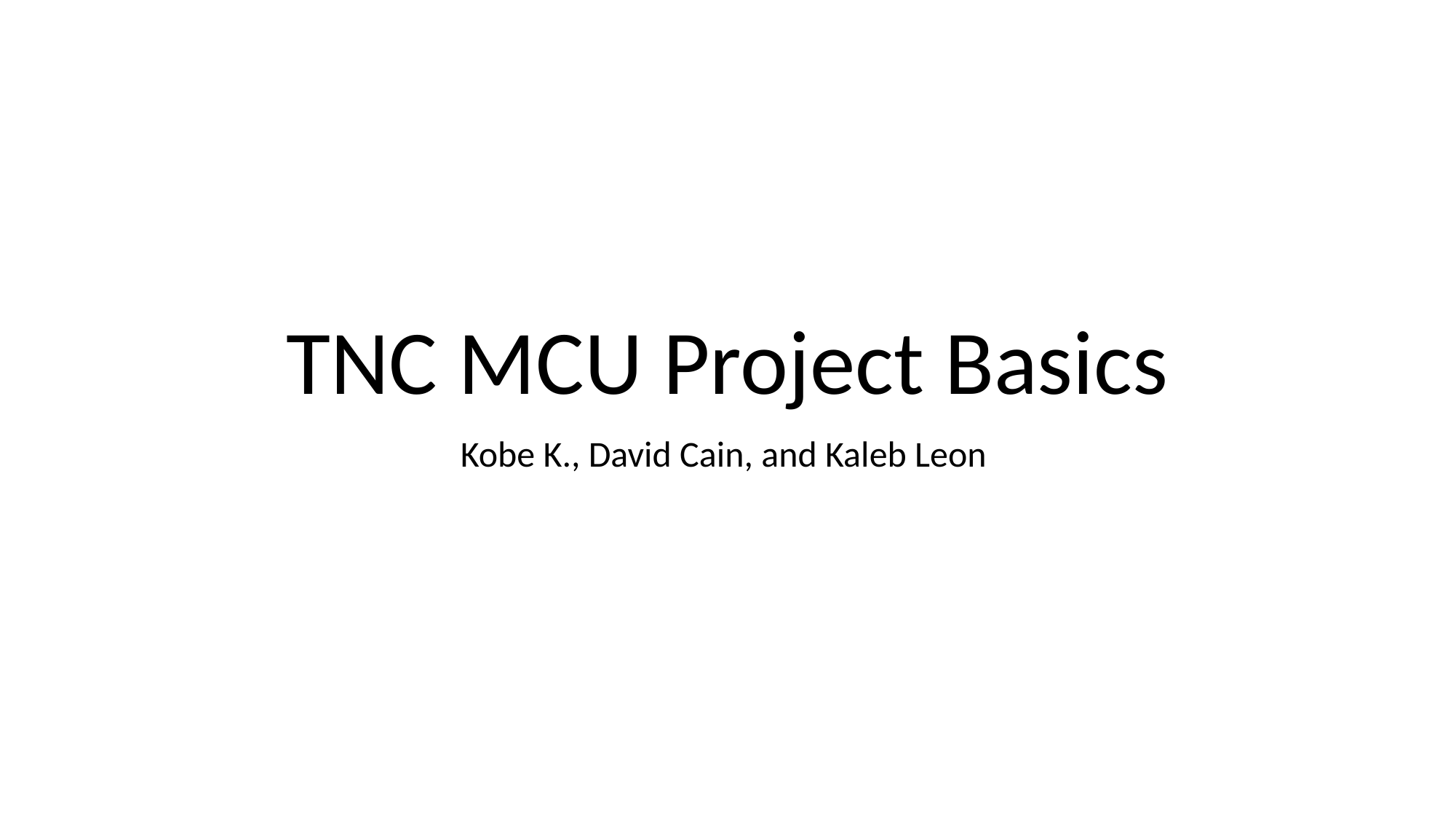

# TNC MCU Project Basics
Kobe K., David Cain, and Kaleb Leon